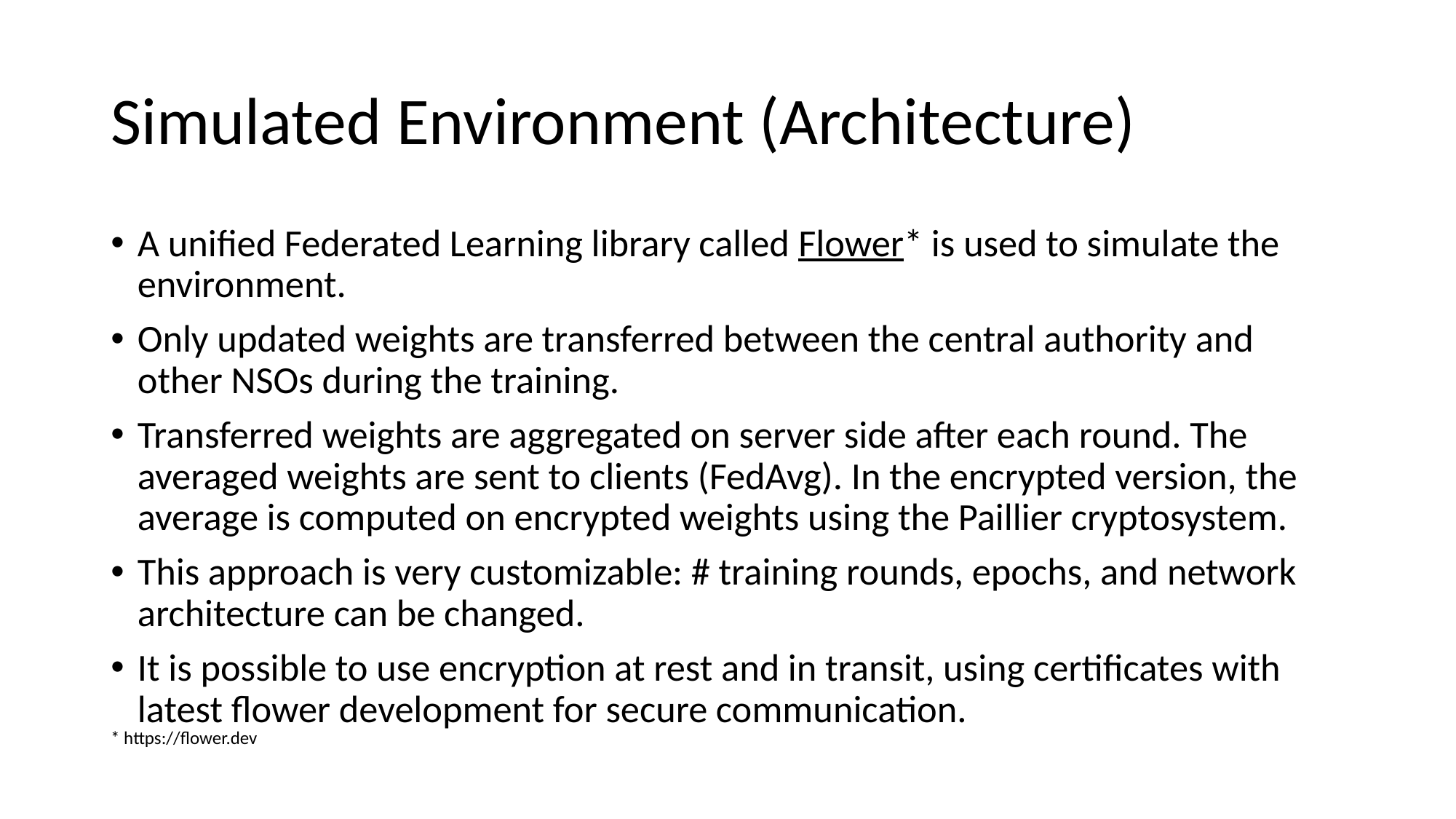

# Simulated Environment (Architecture)
A unified Federated Learning library called Flower* is used to simulate the environment.
Only updated weights are transferred between the central authority and other NSOs during the training.
Transferred weights are aggregated on server side after each round. The averaged weights are sent to clients (FedAvg). In the encrypted version, the average is computed on encrypted weights using the Paillier cryptosystem.
This approach is very customizable: # training rounds, epochs, and network architecture can be changed.
It is possible to use encryption at rest and in transit, using certificates with latest flower development for secure communication.
* https://flower.dev